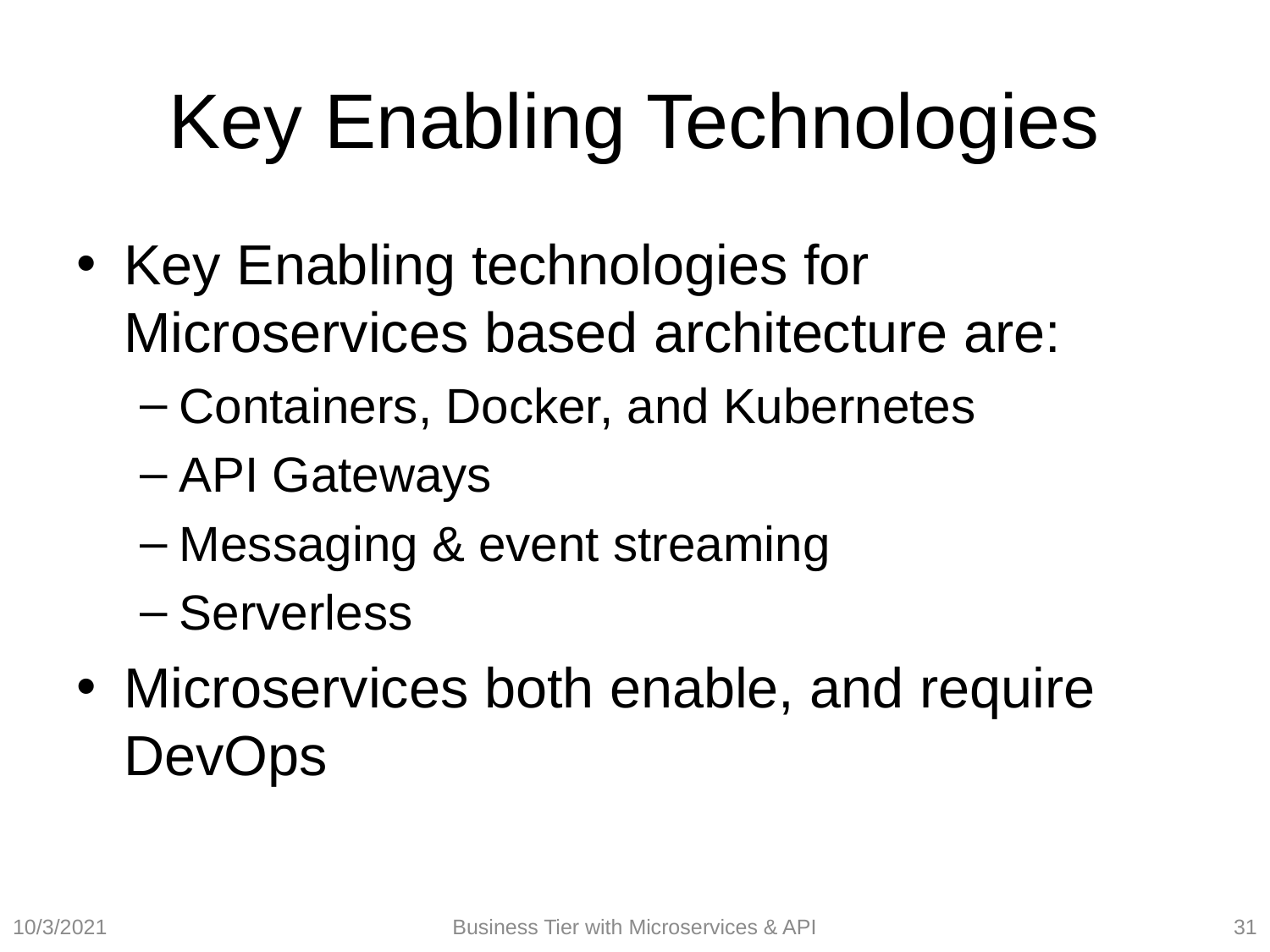

# Key Enabling Technologies
Key Enabling technologies for Microservices based architecture are:
Containers, Docker, and Kubernetes
API Gateways
Messaging & event streaming
Serverless
Microservices both enable, and require DevOps
10/3/2021
Business Tier with Microservices & API
31